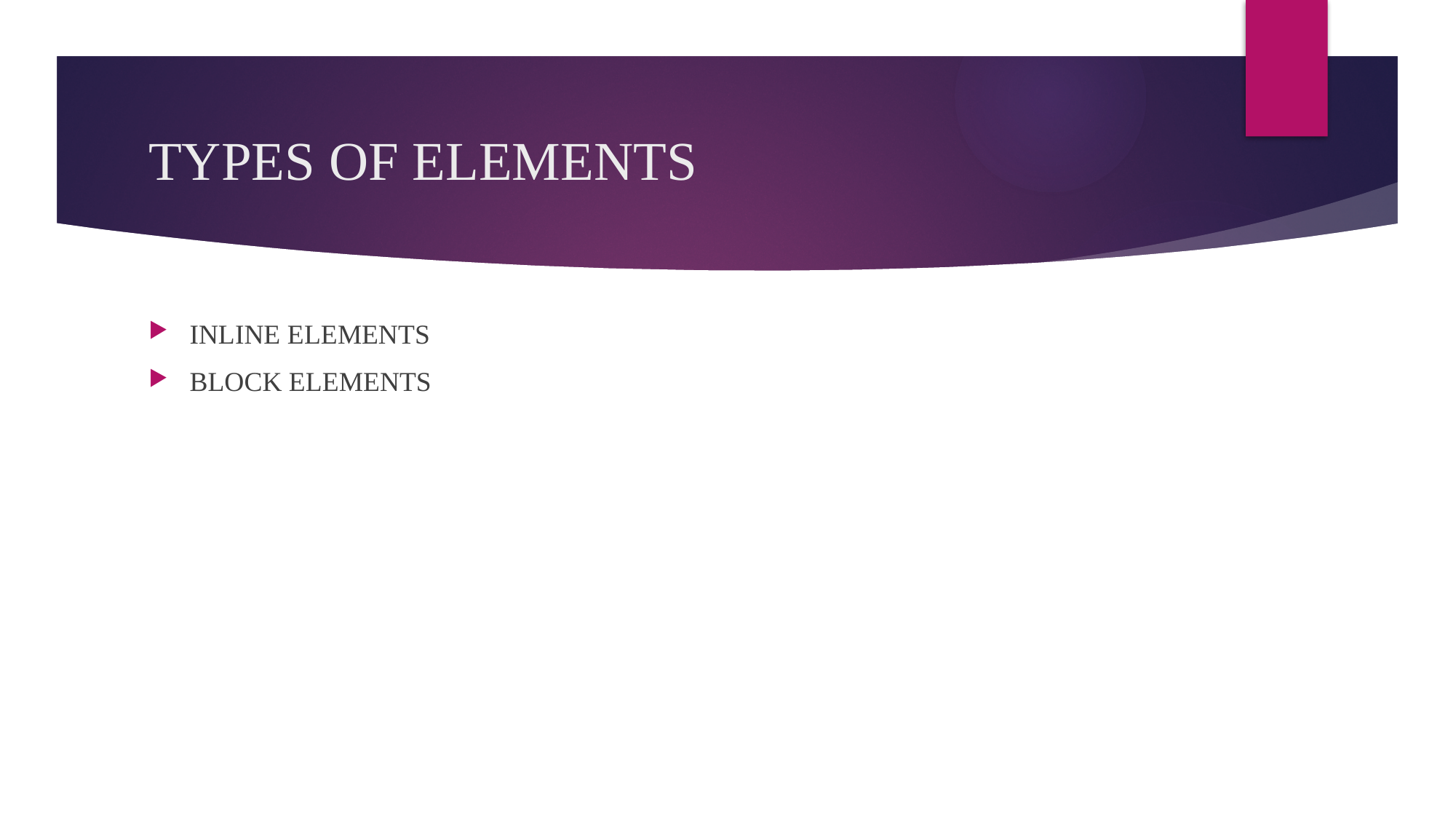

# TYPES OF ELEMENTS
INLINE ELEMENTS
BLOCK ELEMENTS